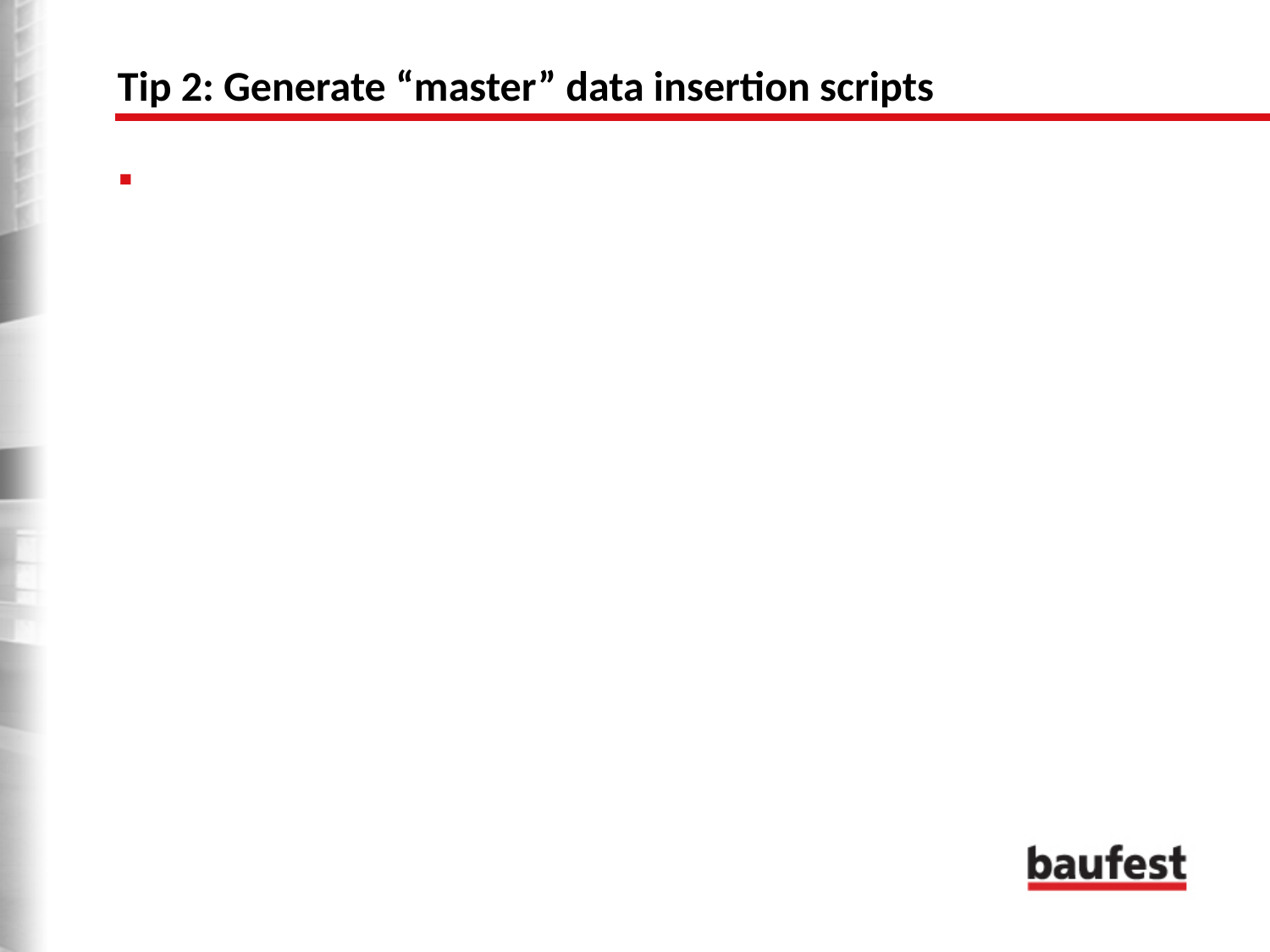

# Tip 2: Generate “master” data insertion scripts